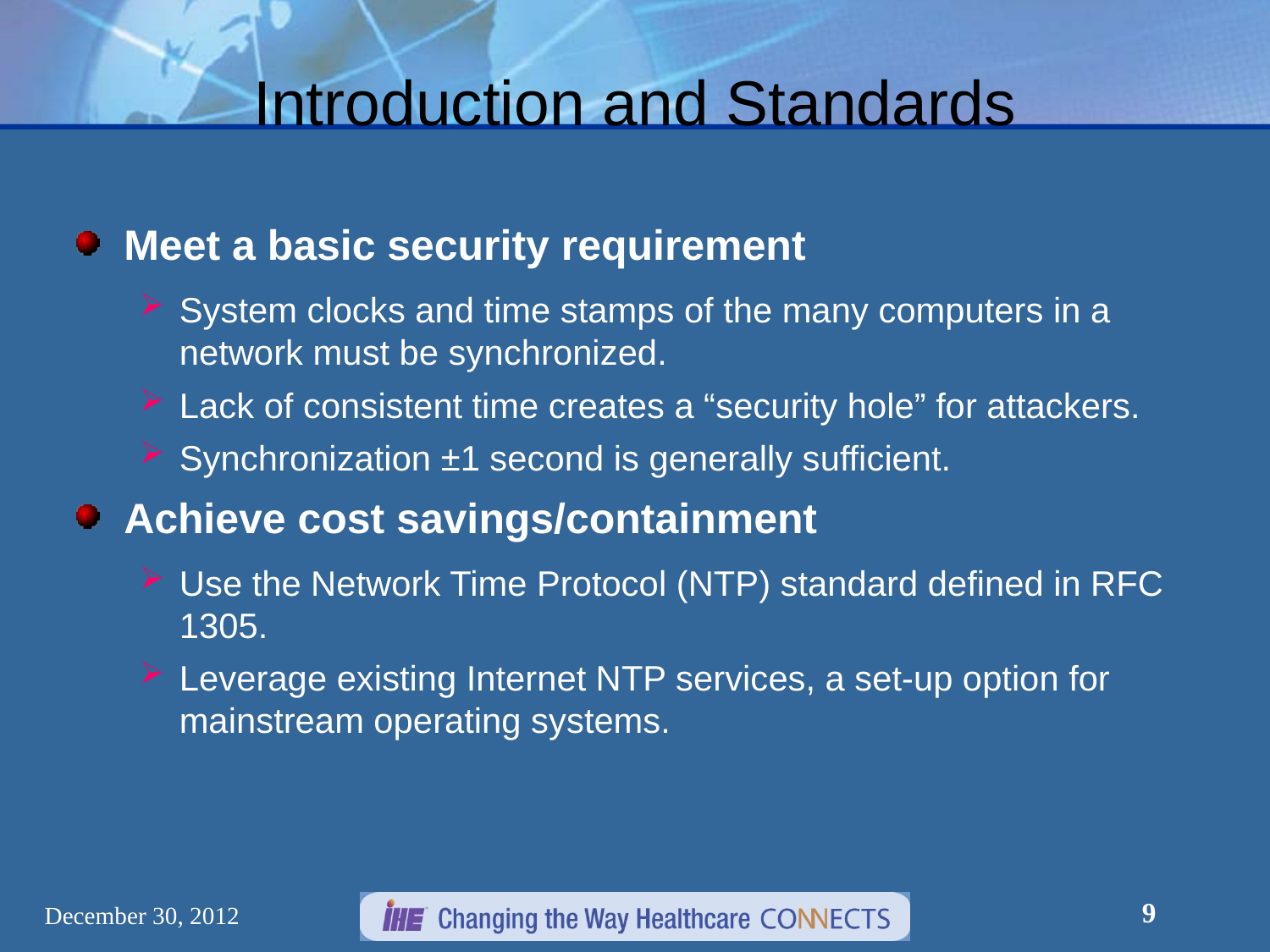

# Introduction and Standards
Meet a basic security requirement
System clocks and time stamps of the many computers in a network must be synchronized.
Lack of consistent time creates a “security hole” for attackers.
Synchronization ±1 second is generally sufficient.
Achieve cost savings/containment
Use the Network Time Protocol (NTP) standard defined in RFC 1305.
Leverage existing Internet NTP services, a set-up option for mainstream operating systems.
9
December 30, 2012